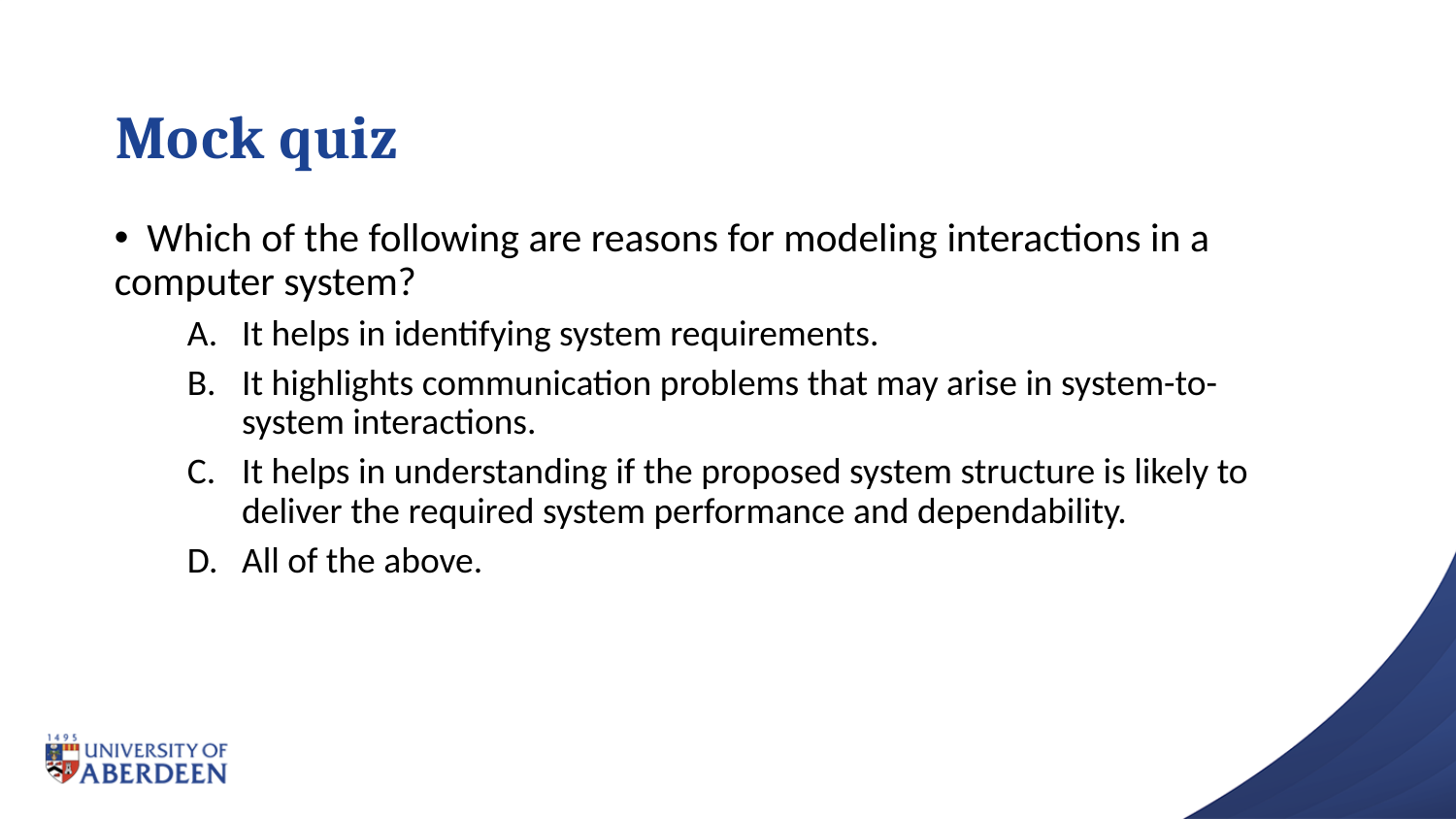

# Mock quiz
  Which of the following are reasons for modeling interactions in a computer system?
It helps in identifying system requirements.
It highlights communication problems that may arise in system-to-system interactions.
It helps in understanding if the proposed system structure is likely to deliver the required system performance and dependability.
All of the above.